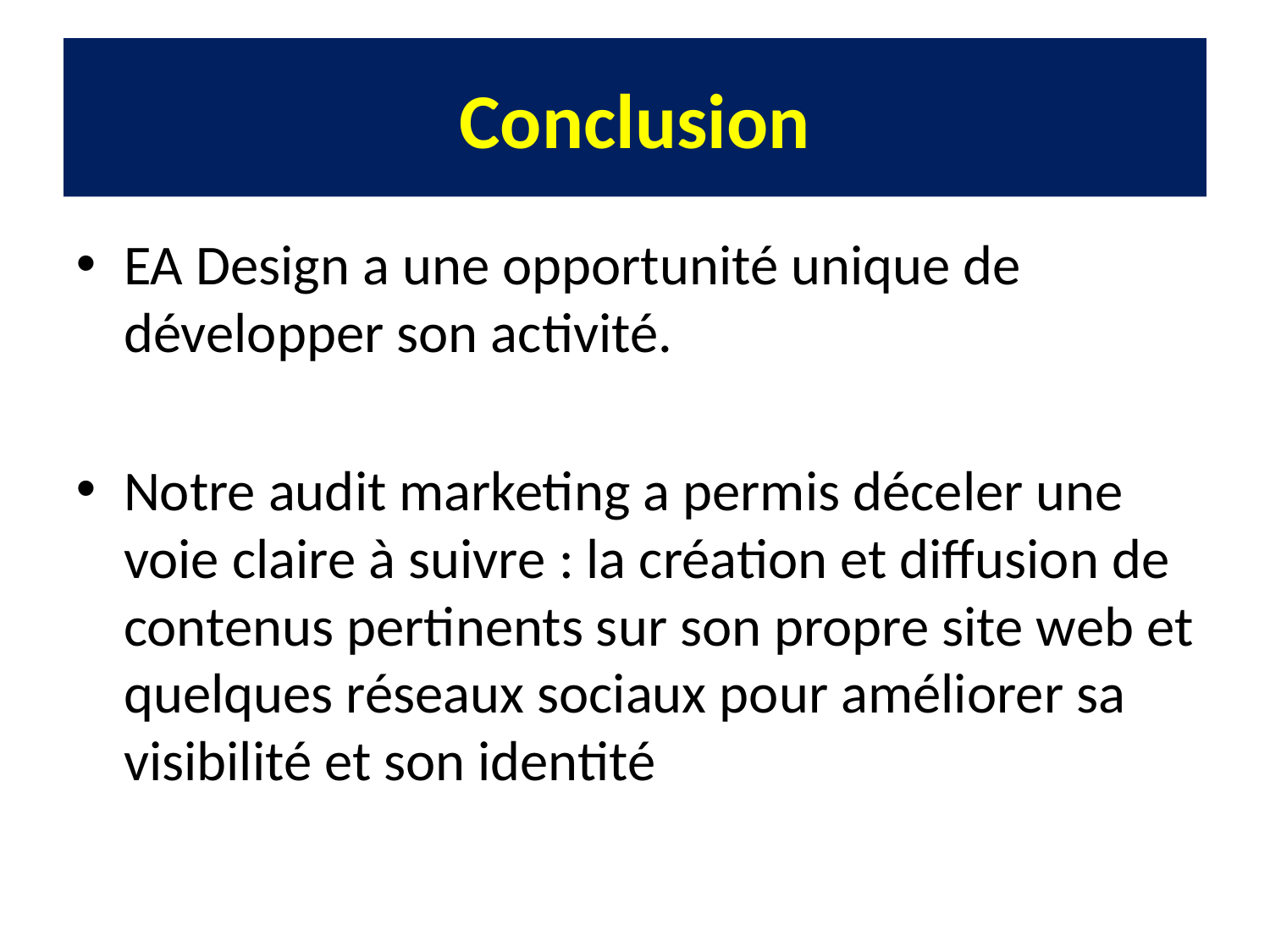

# Conclusion
EA Design a une opportunité unique de développer son activité.

Notre audit marketing a permis déceler une voie claire à suivre : la création et diffusion de contenus pertinents sur son propre site web et quelques réseaux sociaux pour améliorer sa visibilité et son identité